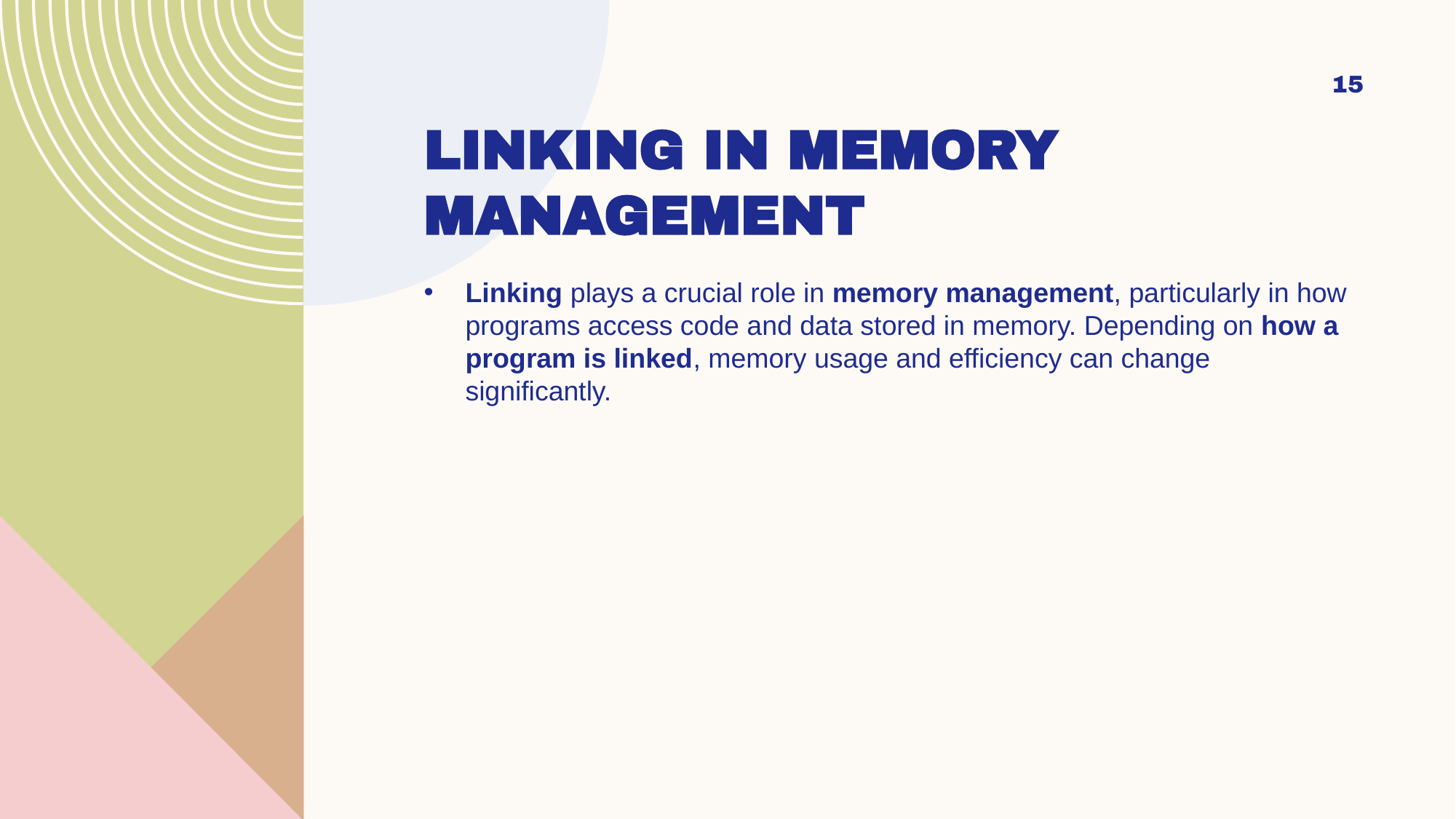

15
# Linking in Memory Management
Linking plays a crucial role in memory management, particularly in how programs access code and data stored in memory. Depending on how a program is linked, memory usage and efficiency can change significantly.